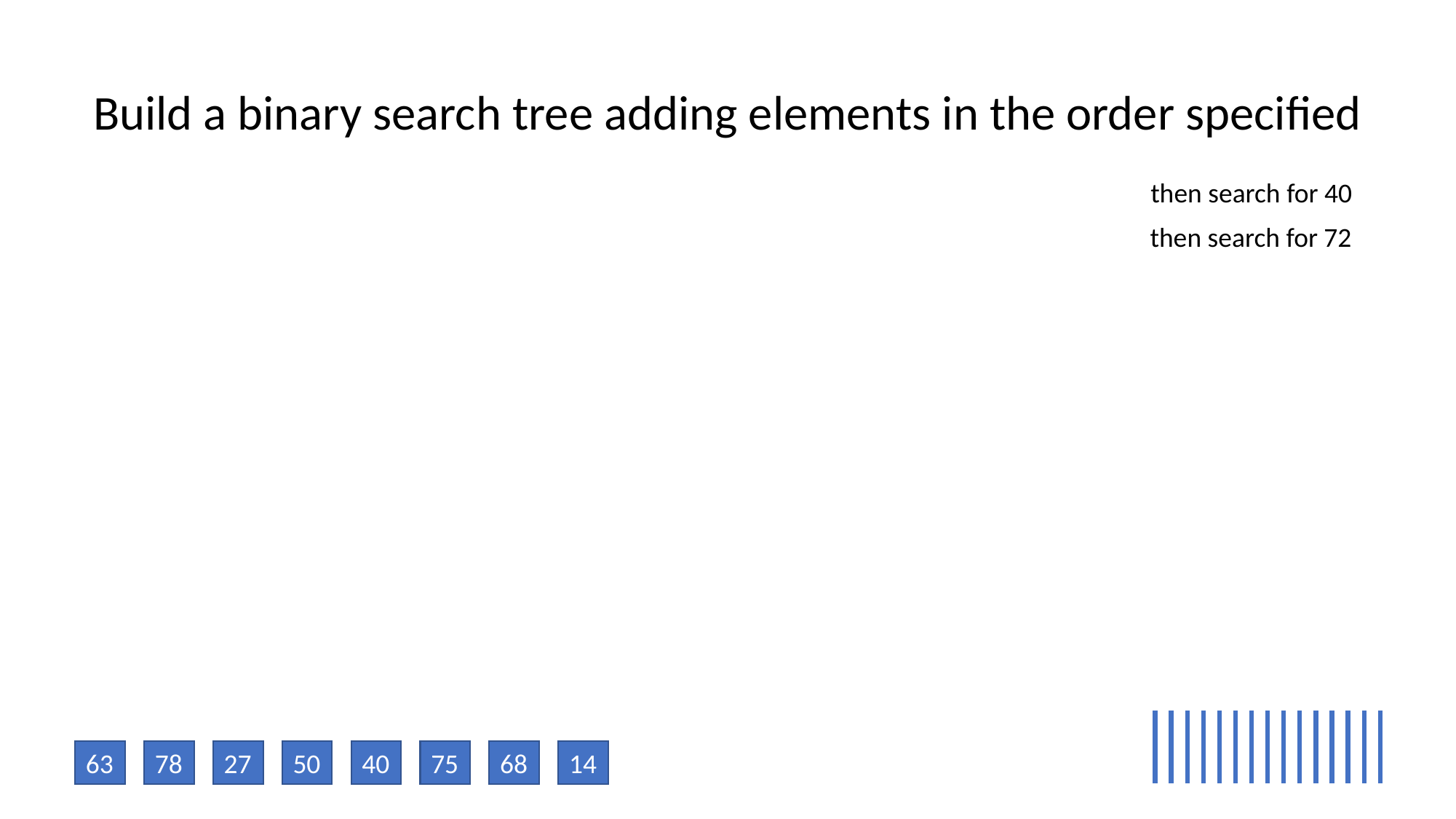

Build a binary search tree adding elements in the order specified
then search for 40
then search for 72
63
78
27
50
40
75
68
14